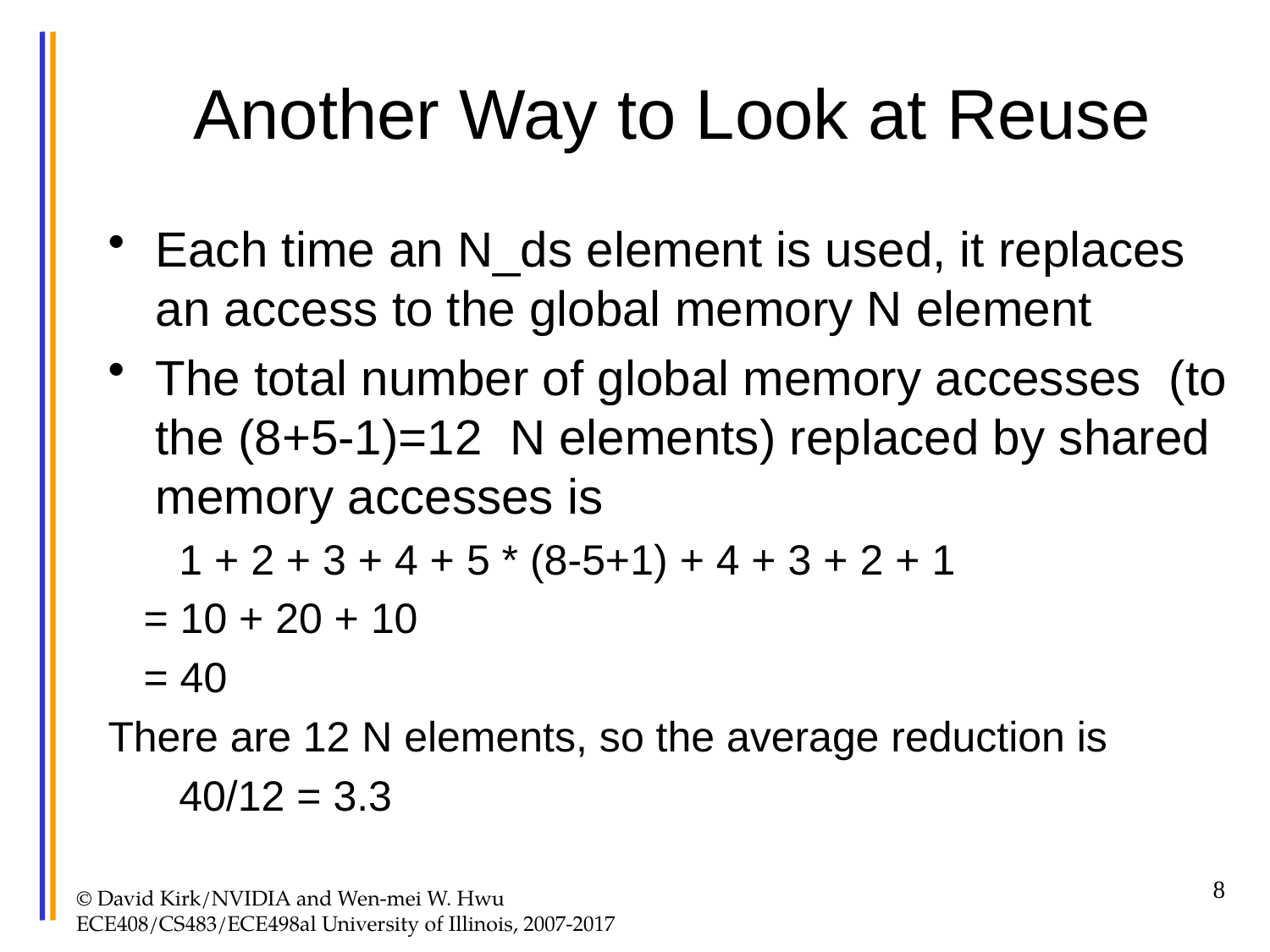

# Another Way to Look at Reuse
Each time an N_ds element is used, it replaces an access to the global memory N element
The total number of global memory accesses  (to the (8+5-1)=12  N elements) replaced by shared memory accesses is
      1 + 2 + 3 + 4 + 5 * (8-5+1) + 4 + 3 + 2 + 1
   = 10 + 20 + 10
   = 40
There are 12 N elements, so the average reduction is
      40/12 = 3.3

8
© David Kirk/NVIDIA and Wen-mei W. Hwu       ECE408/CS483/ECE498al University of Illinois, 2007-2017